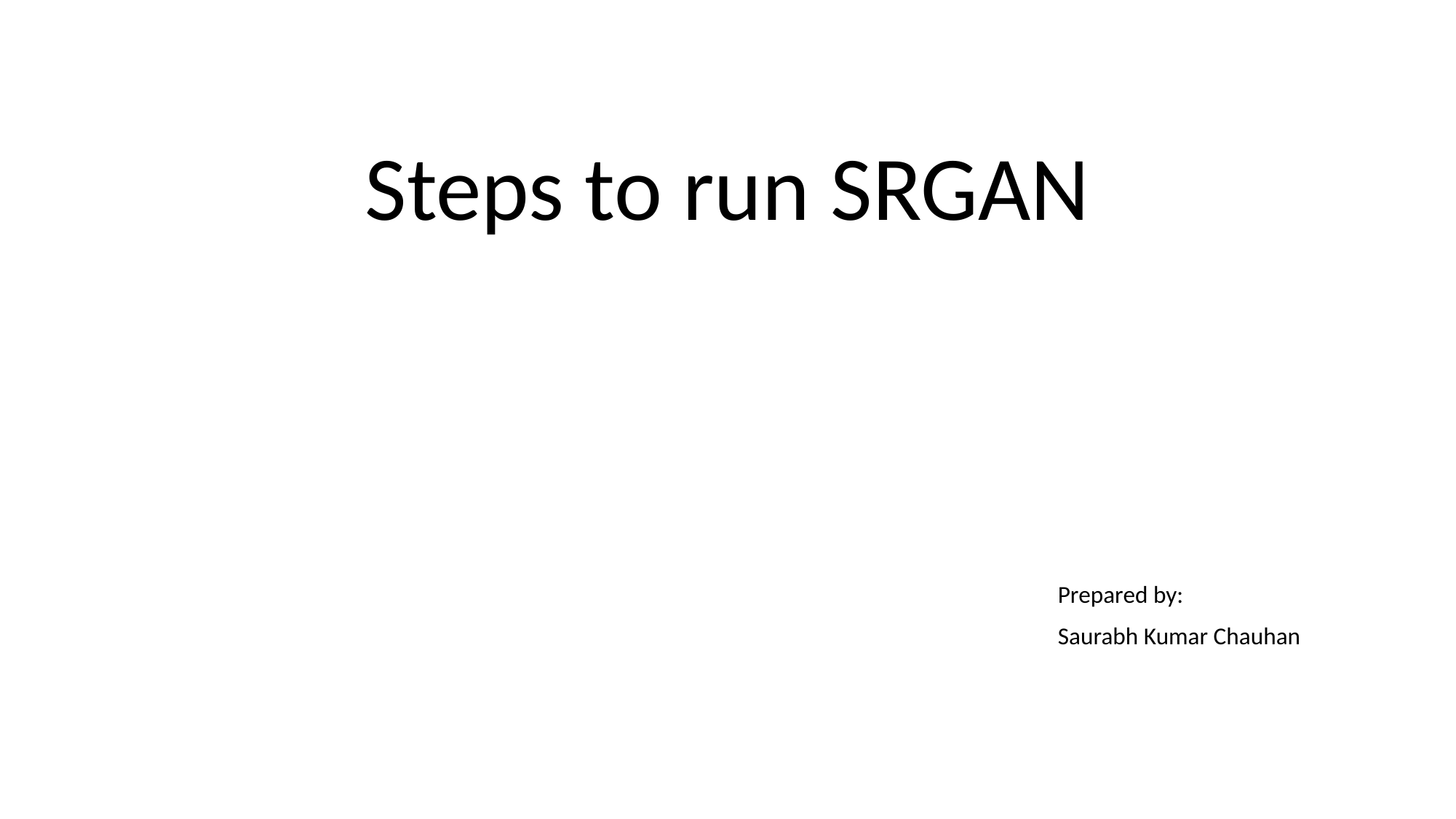

# Steps to run SRGAN
Prepared by:
Saurabh Kumar Chauhan